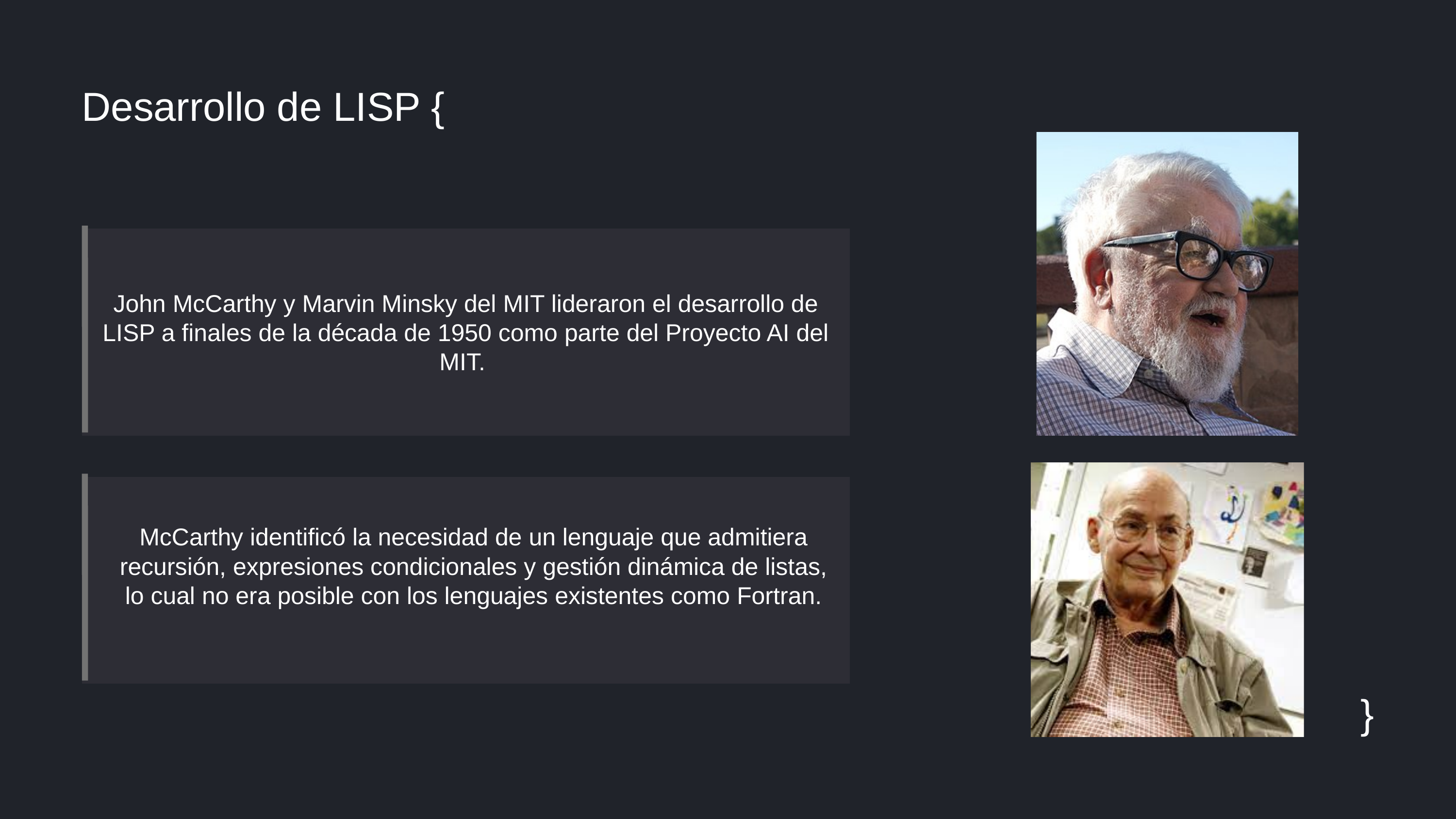

Desarrollo de LISP {

John McCarthy y Marvin Minsky del MIT lideraron el desarrollo de LISP a finales de la década de 1950 como parte del Proyecto AI del MIT.

McCarthy identificó la necesidad de un lenguaje que admitiera recursión, expresiones condicionales y gestión dinámica de listas, lo cual no era posible con los lenguajes existentes como Fortran.

}